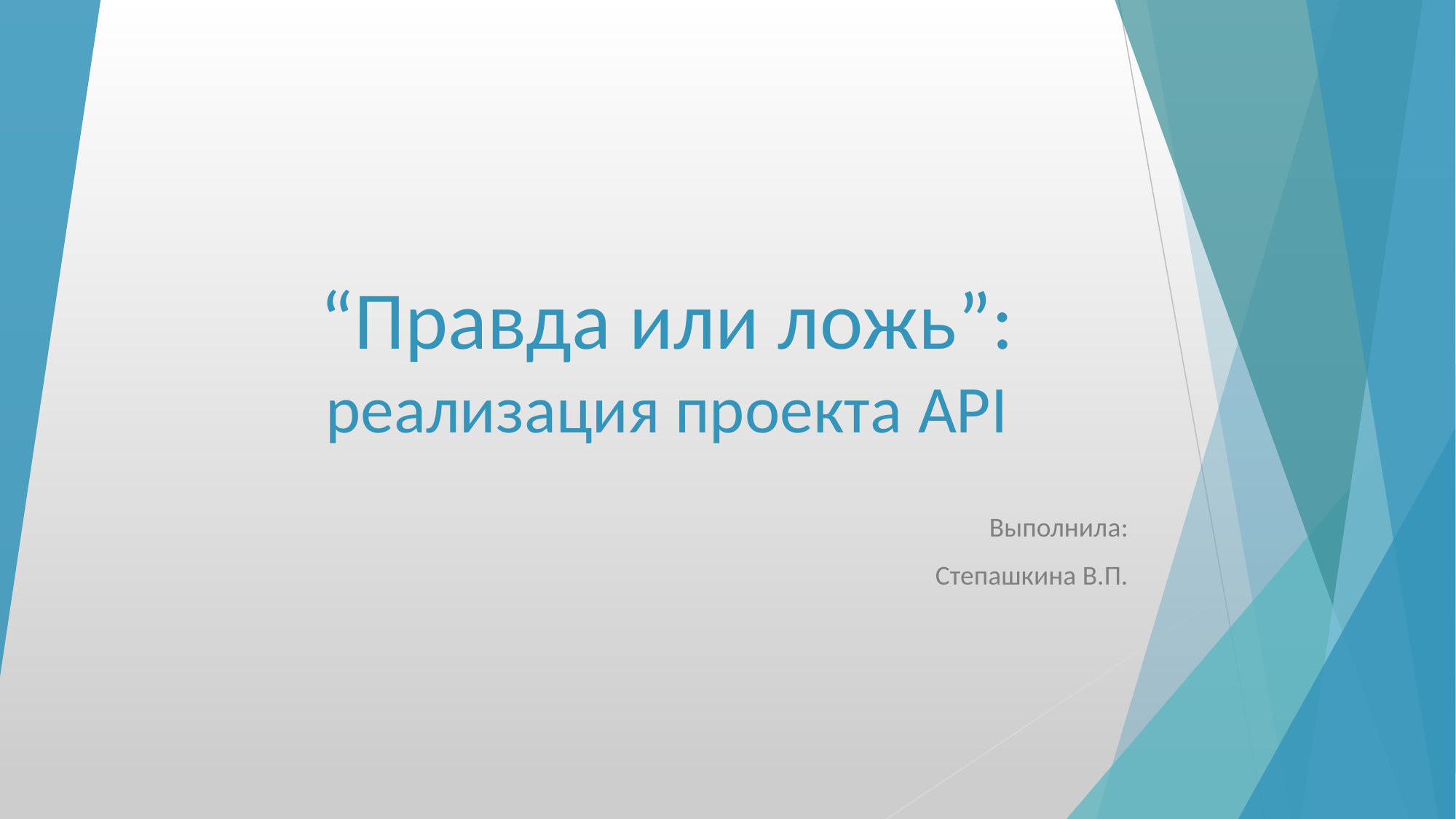

# “Правда или ложь”: реализация проекта API
Выполнила:
Степашкина В.П.